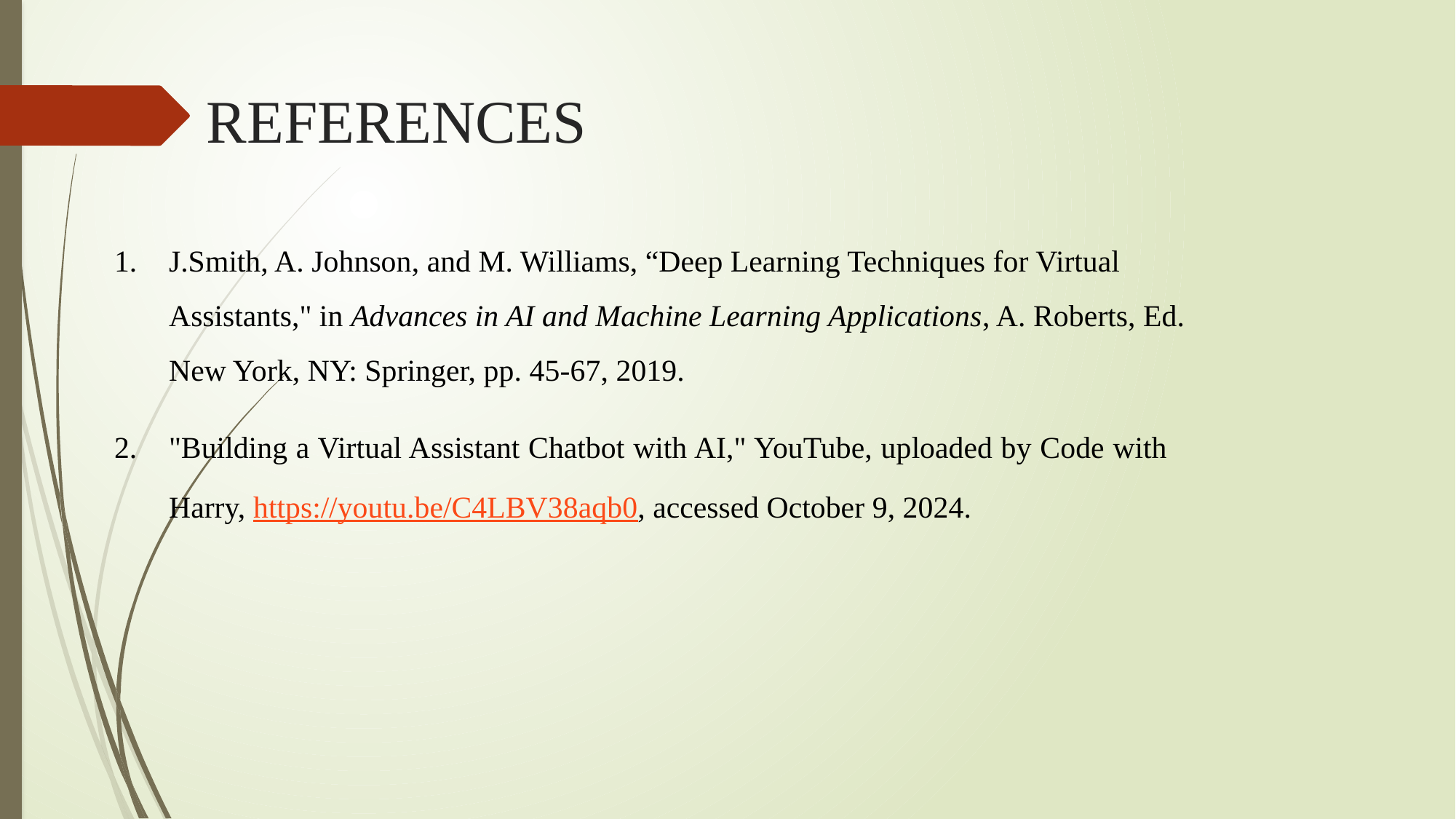

# REFERENCES
J.Smith, A. Johnson, and M. Williams, “Deep Learning Techniques for Virtual Assistants," in Advances in AI and Machine Learning Applications, A. Roberts, Ed. New York, NY: Springer, pp. 45-67, 2019.
"Building a Virtual Assistant Chatbot with AI," YouTube, uploaded by Code with Harry, https://youtu.be/C4LBV38aqb0, accessed October 9, 2024.